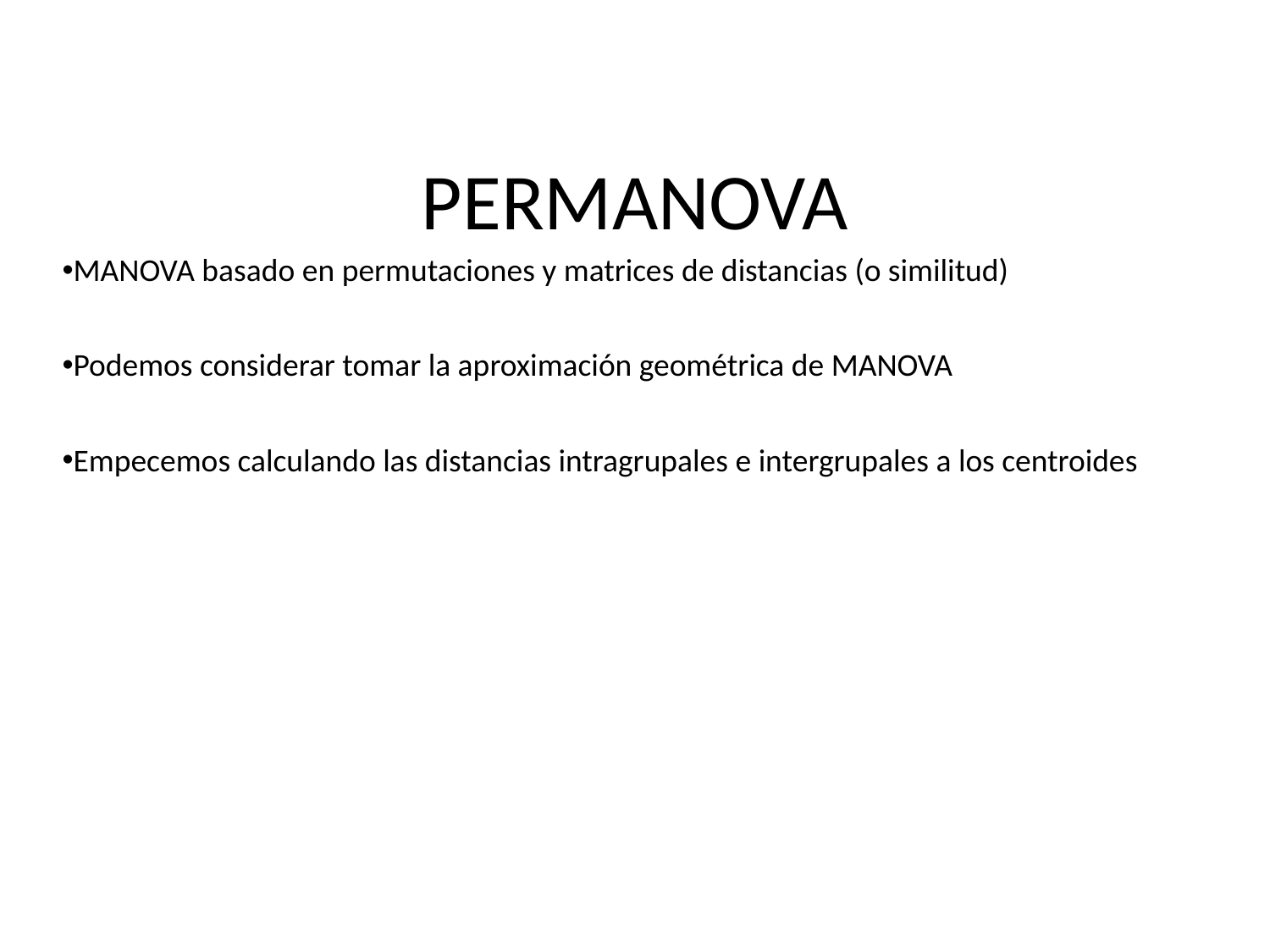

# PERMANOVA
MANOVA basado en permutaciones y matrices de distancias (o similitud)

Podemos considerar tomar la aproximación geométrica de MANOVA

Empecemos calculando las distancias intragrupales e intergrupales a los centroides